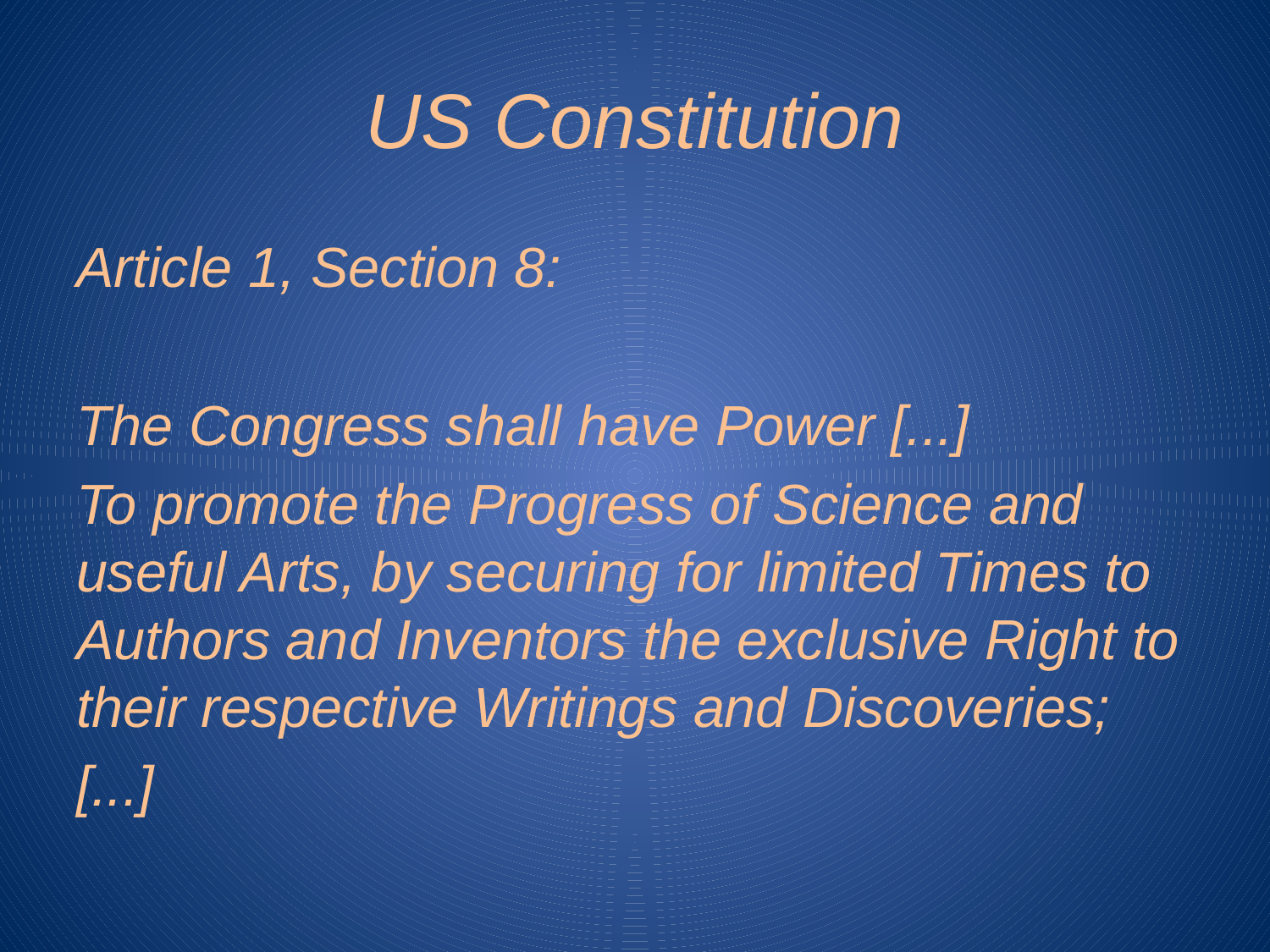

# US Constitution
Article 1, Section 8:

The Congress shall have Power [...]
To promote the Progress of Science and useful Arts, by securing for limited Times to Authors and Inventors the exclusive Right to their respective Writings and Discoveries;
[...]